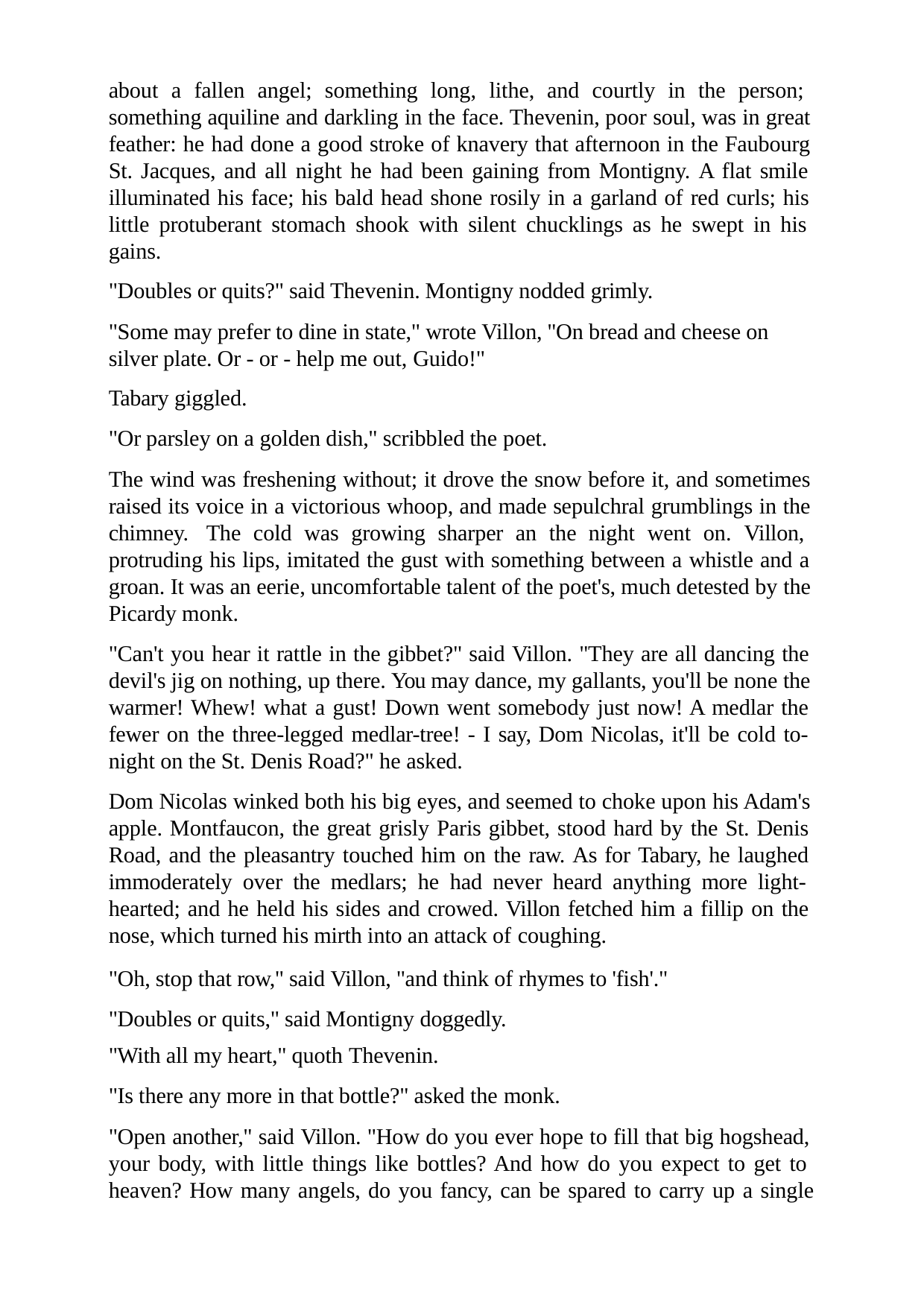

about a fallen angel; something long, lithe, and courtly in the person;  something aquiline and darkling in the face. Thevenin, poor soul, was in great  feather: he had done a good stroke of knavery that afternoon in the Faubourg  St. Jacques, and all night he had been gaining from Montigny. A flat smile  illuminated his face; his bald head shone rosily in a garland of red curls; his  little protuberant stomach shook with silent chucklings as he swept in his  gains.
"Doubles or quits?" said Thevenin. Montigny nodded grimly.
"Some may prefer to dine in state," wrote Villon, "On bread and cheese on  silver plate. Or - or - help me out, Guido!"
Tabary giggled.
"Or parsley on a golden dish," scribbled the poet.
The wind was freshening without; it drove the snow before it, and sometimes  raised its voice in a victorious whoop, and made sepulchral grumblings in the  chimney. The cold was growing sharper an the night went on. Villon,  protruding his lips, imitated the gust with something between a whistle and a  groan. It was an eerie, uncomfortable talent of the poet's, much detested by the  Picardy monk.
"Can't you hear it rattle in the gibbet?" said Villon. "They are all dancing the  devil's jig on nothing, up there. You may dance, my gallants, you'll be none the  warmer! Whew! what a gust! Down went somebody just now! A medlar the  fewer on the three-legged medlar-tree! - I say, Dom Nicolas, it'll be cold to-  night on the St. Denis Road?" he asked.
Dom Nicolas winked both his big eyes, and seemed to choke upon his Adam's  apple. Montfaucon, the great grisly Paris gibbet, stood hard by the St. Denis  Road, and the pleasantry touched him on the raw. As for Tabary, he laughed  immoderately over the medlars; he had never heard anything more light-  hearted; and he held his sides and crowed. Villon fetched him a fillip on the  nose, which turned his mirth into an attack of coughing.
"Oh, stop that row," said Villon, "and think of rhymes to 'fish'."  "Doubles or quits," said Montigny doggedly.
"With all my heart," quoth Thevenin.
"Is there any more in that bottle?" asked the monk.
"Open another," said Villon. "How do you ever hope to fill that big hogshead,  your body, with little things like bottles? And how do you expect to get to  heaven? How many angels, do you fancy, can be spared to carry up a single